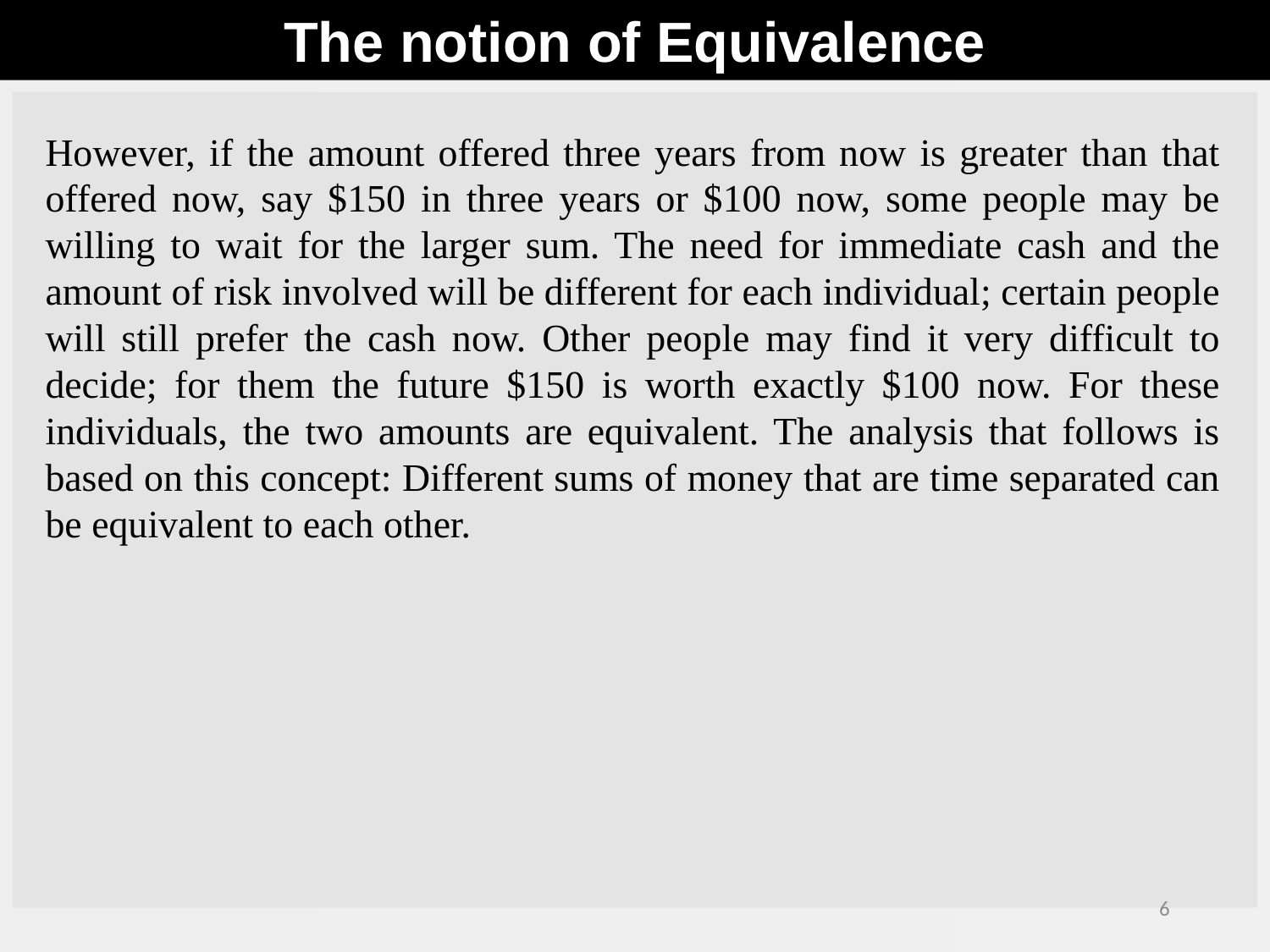

The notion of Equivalence

However, if the amount offered three years from now is greater than that offered now, say $150 in three years or $100 now, some people may be willing to wait for the larger sum. The need for immediate cash and the amount of risk involved will be different for each individual; certain people will still prefer the cash now. Other people may find it very difficult to decide; for them the future $150 is worth exactly $100 now. For these individuals, the two amounts are equivalent. The analysis that follows is based on this concept: Different sums of money that are time separated can be equivalent to each other.
6